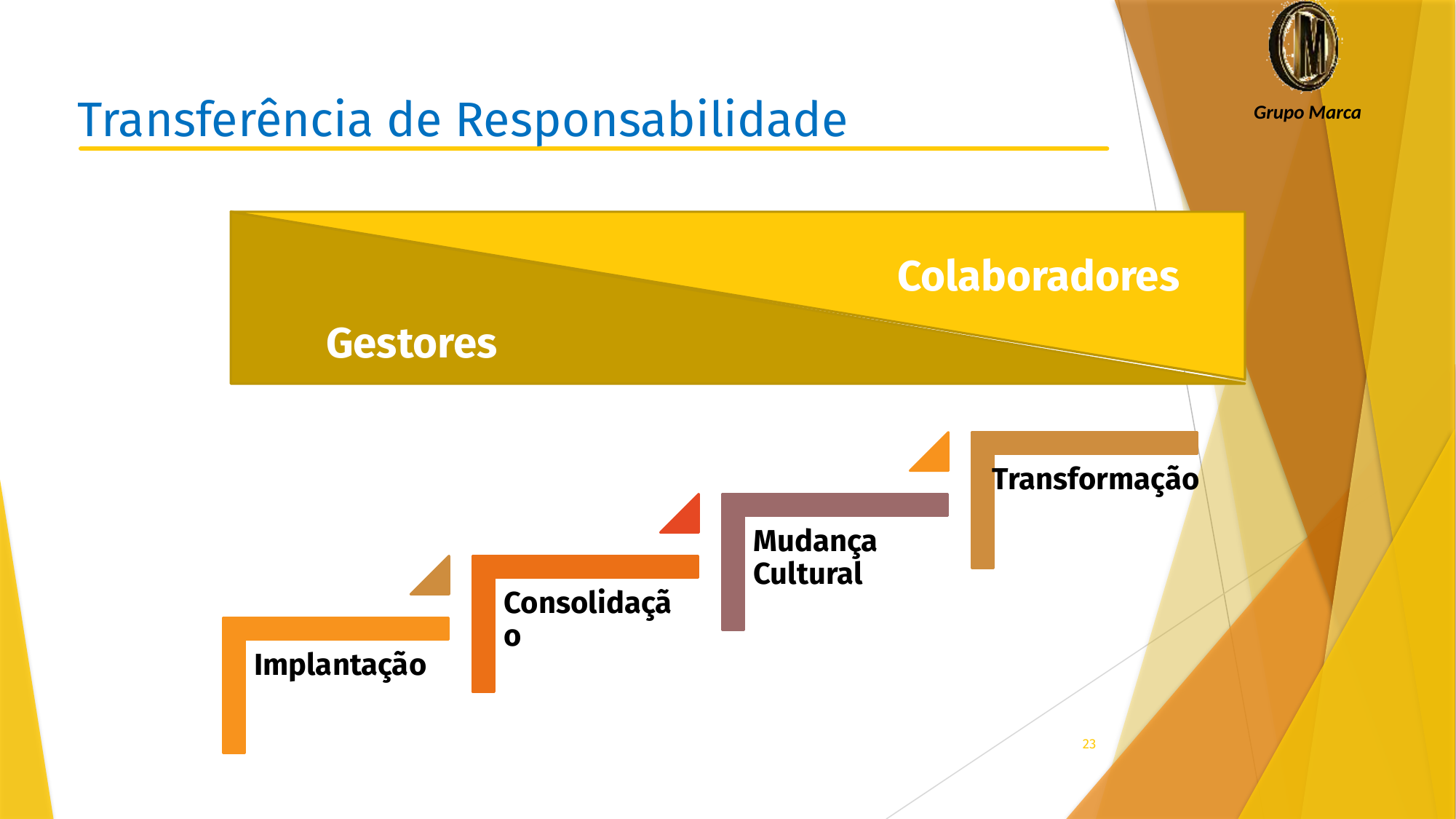

Transferência de Responsabilidade
Gestores

Colaboradores
Implantação
Consolidação
Mudança Cultural
Transformação
23